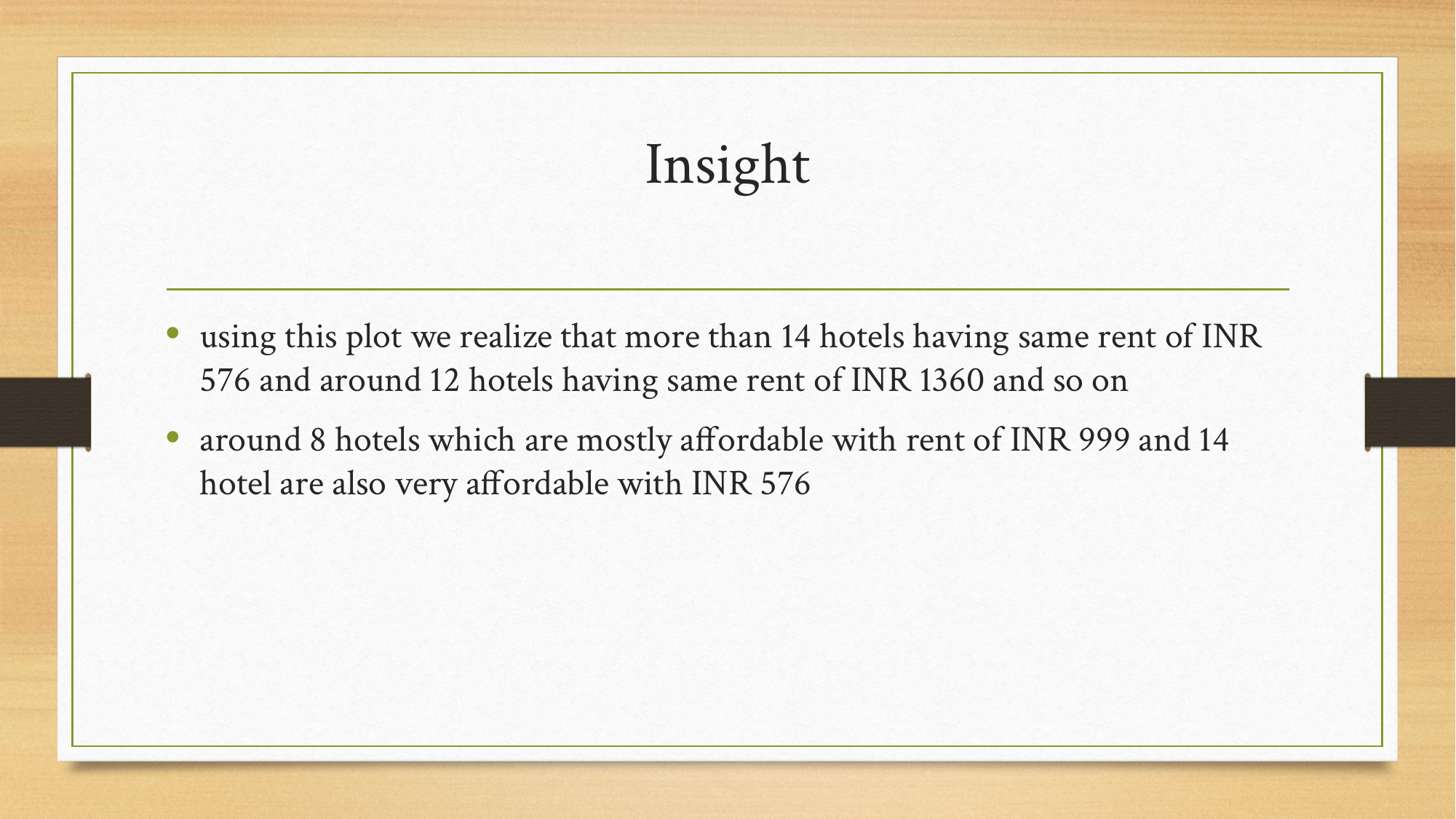

# Insight
using this plot we realize that more than 14 hotels having same rent of INR 576 and around 12 hotels having same rent of INR 1360 and so on
around 8 hotels which are mostly affordable with rent of INR 999 and 14 hotel are also very affordable with INR 576